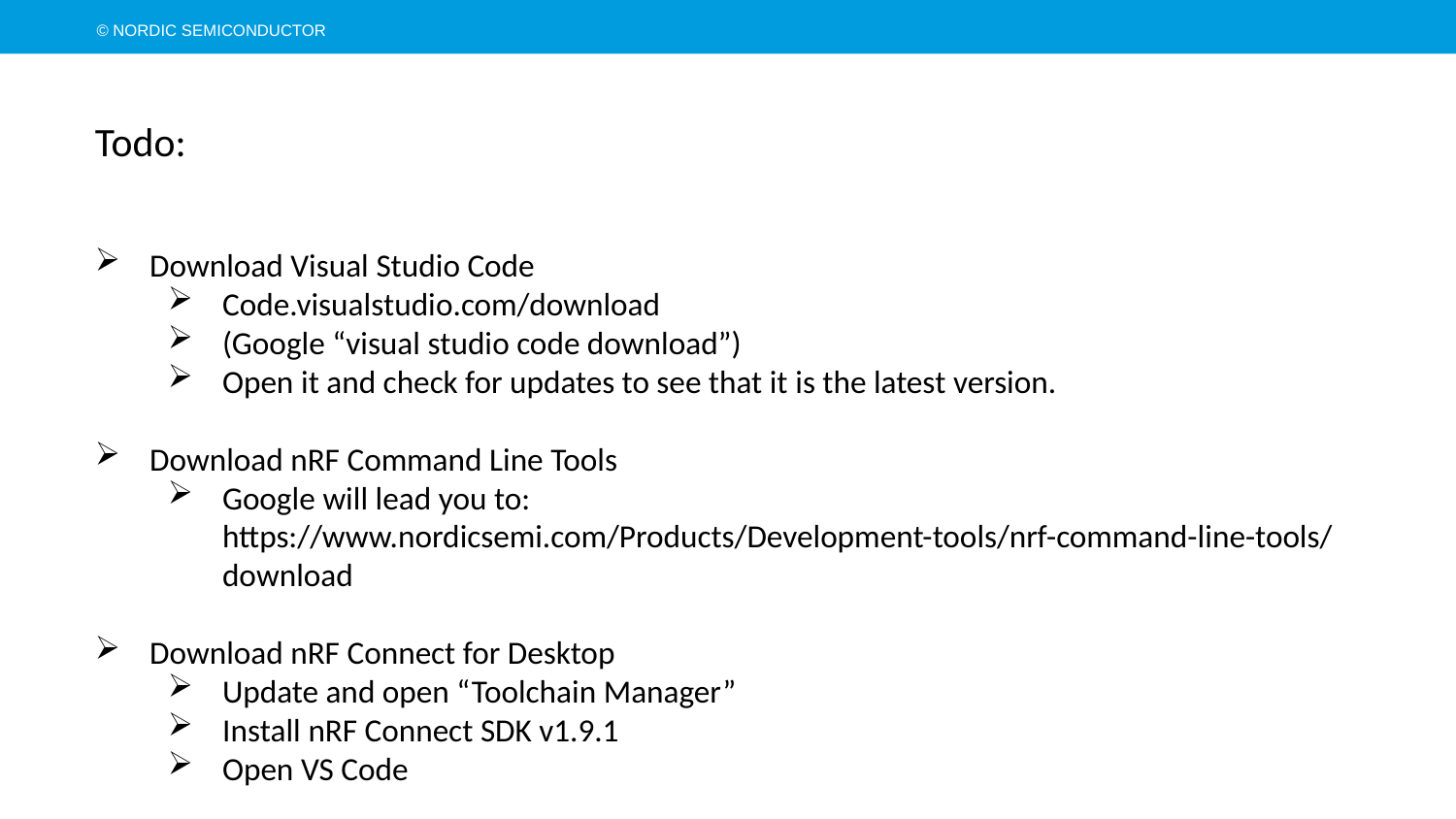

# Todo:
Download Visual Studio Code
Code.visualstudio.com/download
(Google “visual studio code download”)
Open it and check for updates to see that it is the latest version.

Download nRF Command Line Tools
Google will lead you to: https://www.nordicsemi.com/Products/Development-tools/nrf-command-line-tools/download

Download nRF Connect for Desktop
Update and open “Toolchain Manager”
Install nRF Connect SDK v1.9.1
Open VS Code